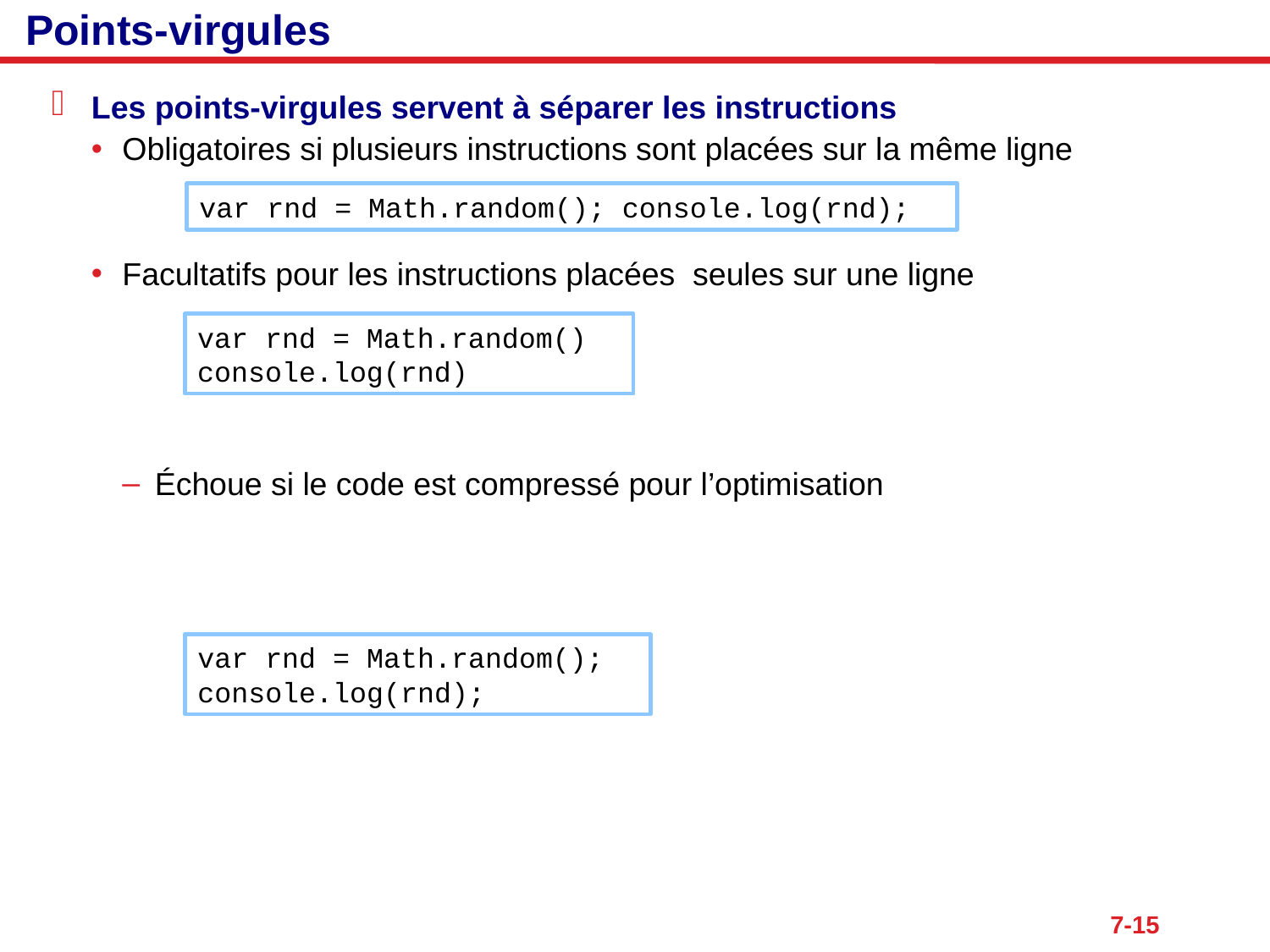

# Points-virgules
Les points-virgules servent à séparer les instructions
Obligatoires si plusieurs instructions sont placées sur la même ligne

Facultatifs pour les instructions placées  seules sur une ligne

Échoue si le code est compressé pour l’optimisation
var rnd = Math.random(); console.log(rnd);
var rnd = Math.random()
console.log(rnd)
var rnd = Math.random();
console.log(rnd);